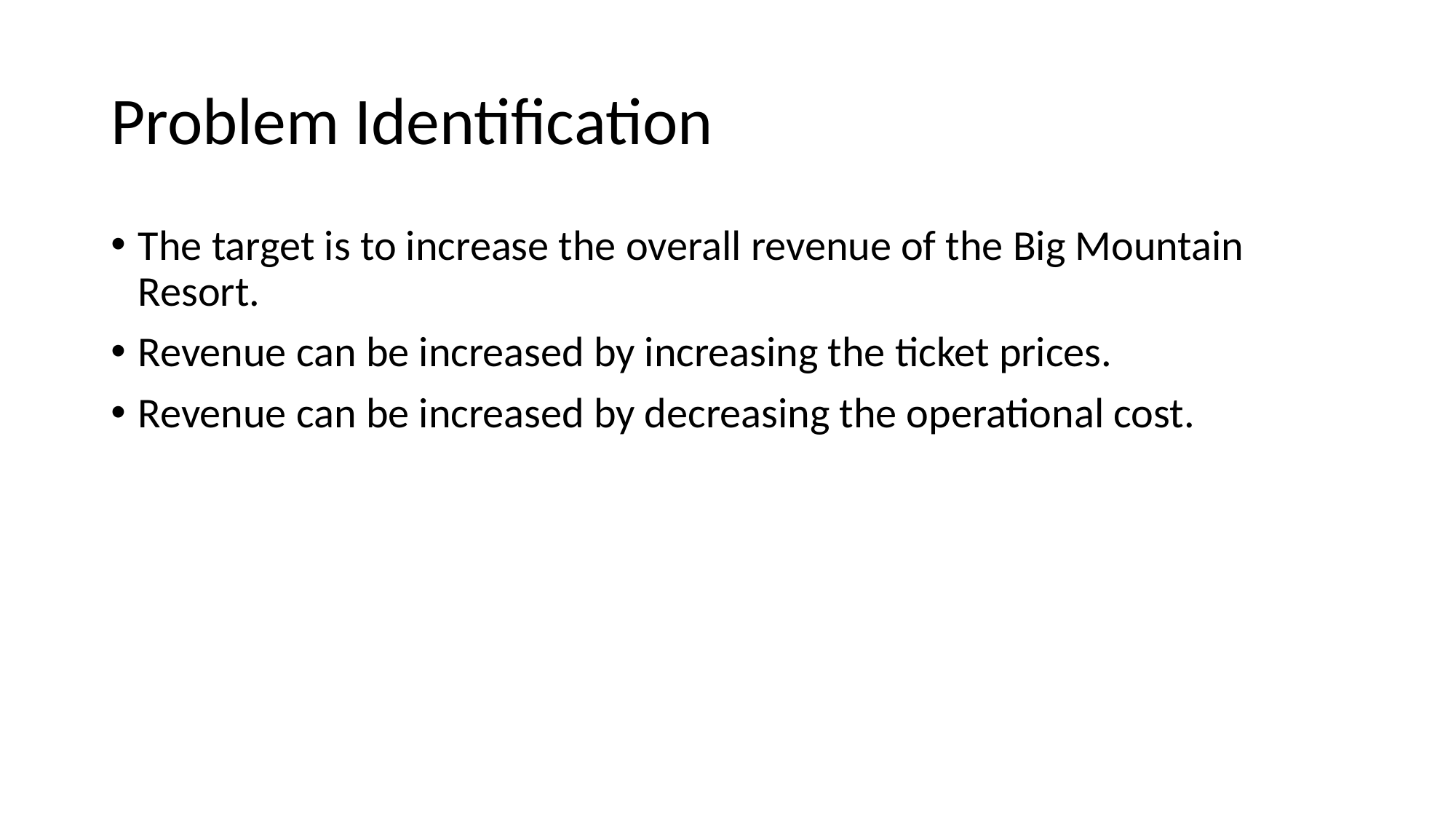

# Problem Identification
The target is to increase the overall revenue of the Big Mountain Resort.
Revenue can be increased by increasing the ticket prices.
Revenue can be increased by decreasing the operational cost.